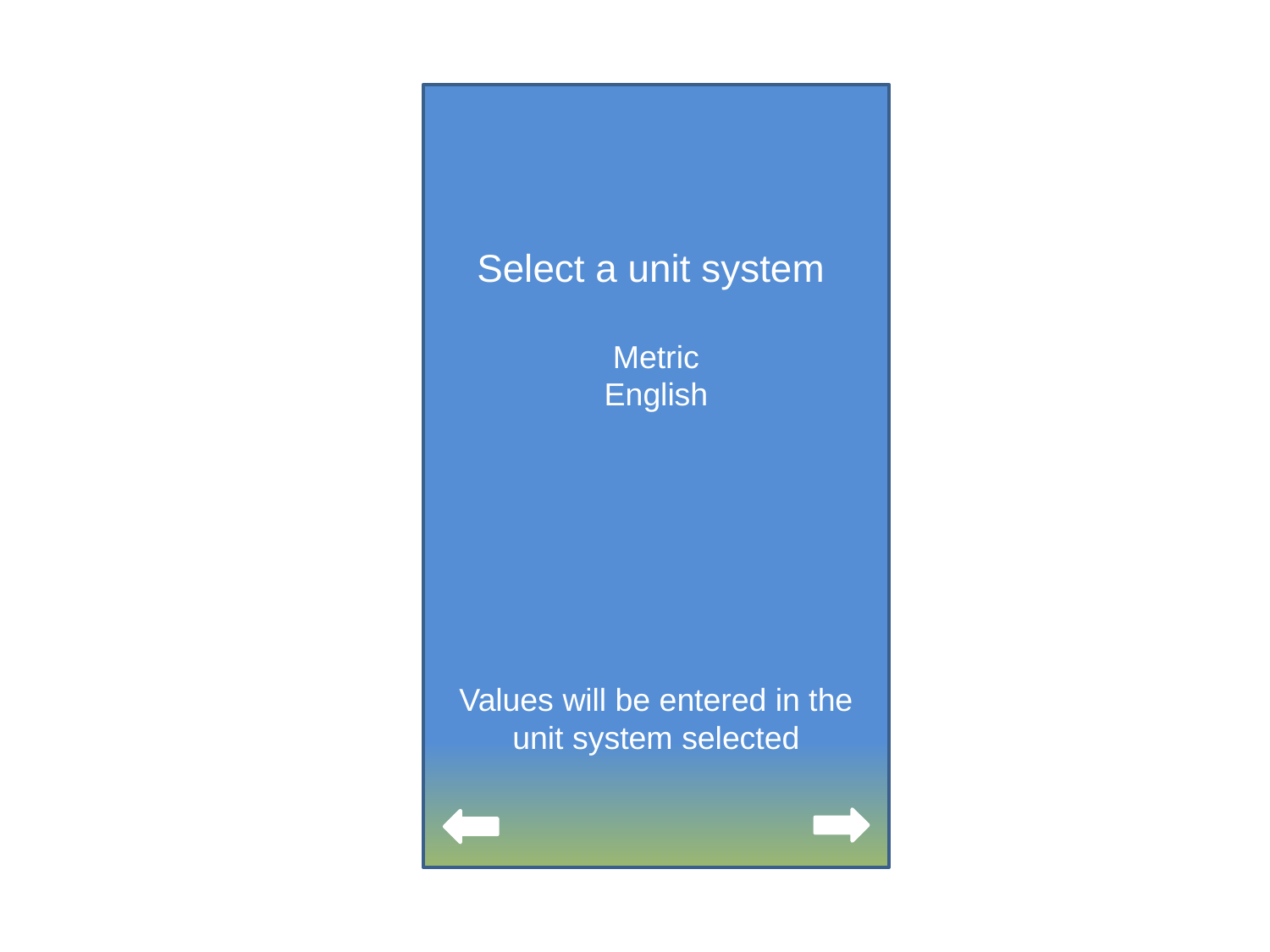

Select a unit system

Metric
English

Values will be entered in the unit system selected